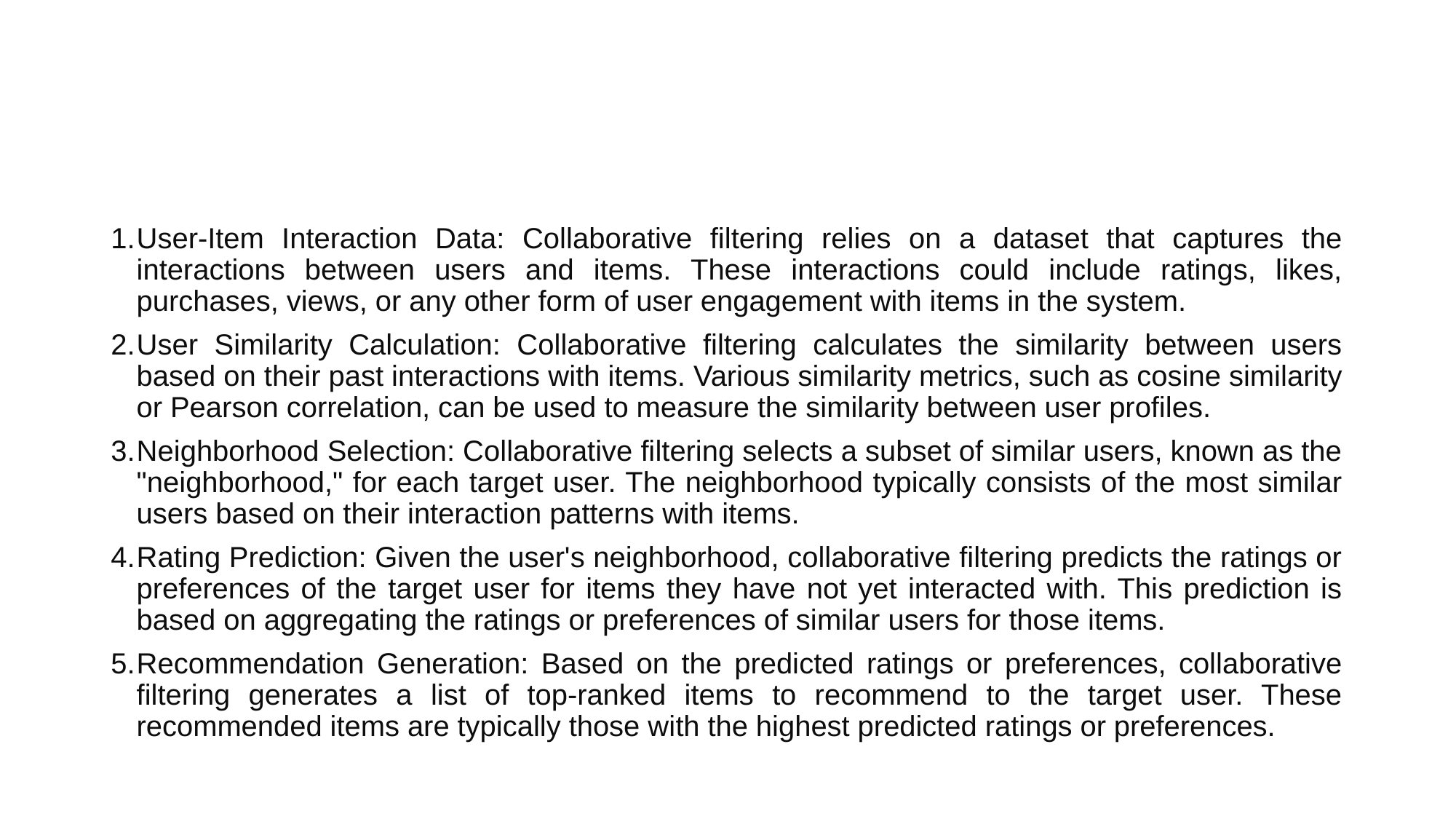

#
User-Item Interaction Data: Collaborative filtering relies on a dataset that captures the interactions between users and items. These interactions could include ratings, likes, purchases, views, or any other form of user engagement with items in the system.
User Similarity Calculation: Collaborative filtering calculates the similarity between users based on their past interactions with items. Various similarity metrics, such as cosine similarity or Pearson correlation, can be used to measure the similarity between user profiles.
Neighborhood Selection: Collaborative filtering selects a subset of similar users, known as the "neighborhood," for each target user. The neighborhood typically consists of the most similar users based on their interaction patterns with items.
Rating Prediction: Given the user's neighborhood, collaborative filtering predicts the ratings or preferences of the target user for items they have not yet interacted with. This prediction is based on aggregating the ratings or preferences of similar users for those items.
Recommendation Generation: Based on the predicted ratings or preferences, collaborative filtering generates a list of top-ranked items to recommend to the target user. These recommended items are typically those with the highest predicted ratings or preferences.